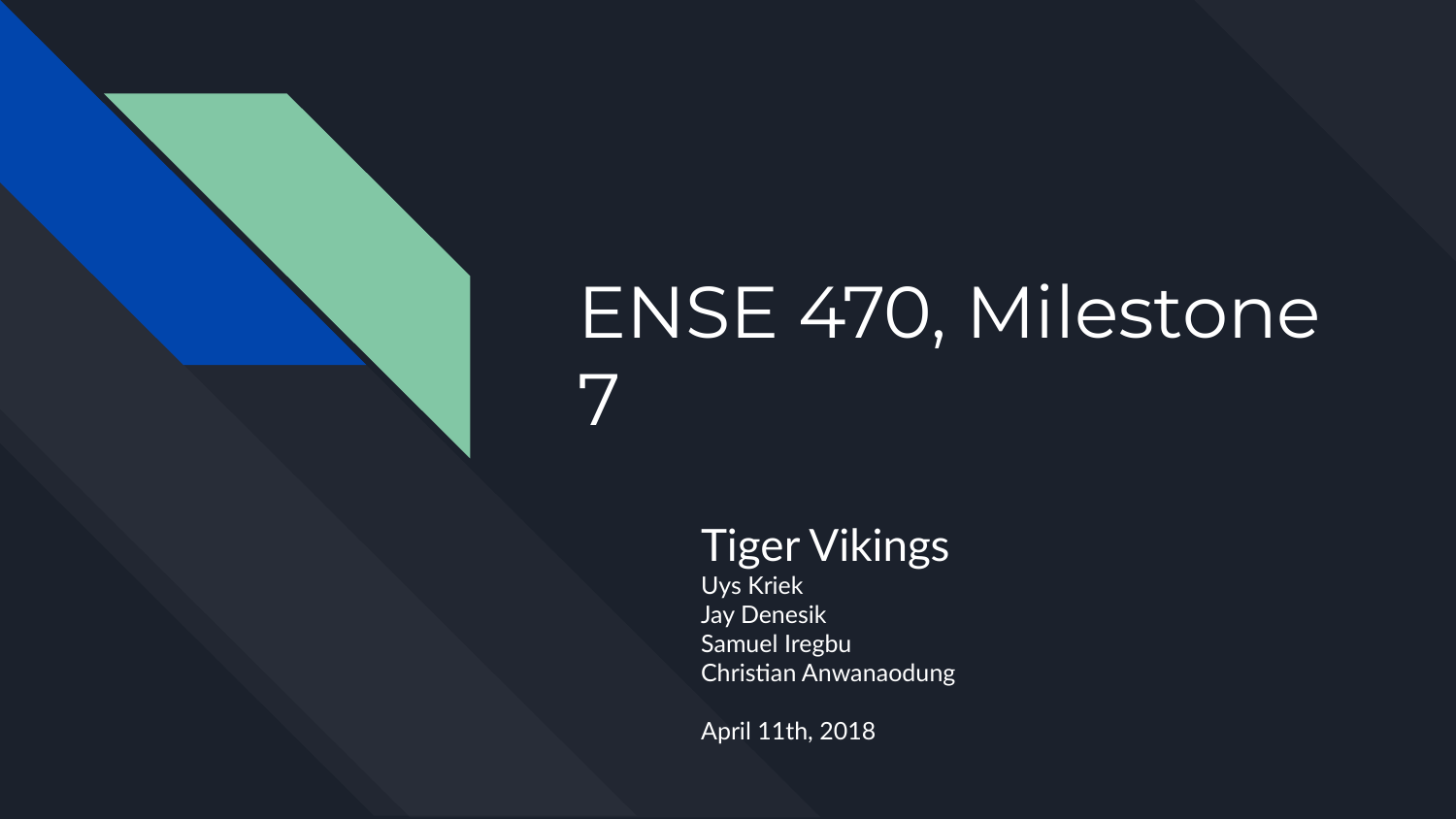

# ENSE 470, Milestone 7
Tiger Vikings
Uys Kriek
Jay Denesik
Samuel Iregbu
Christian Anwanaodung

April 11th, 2018